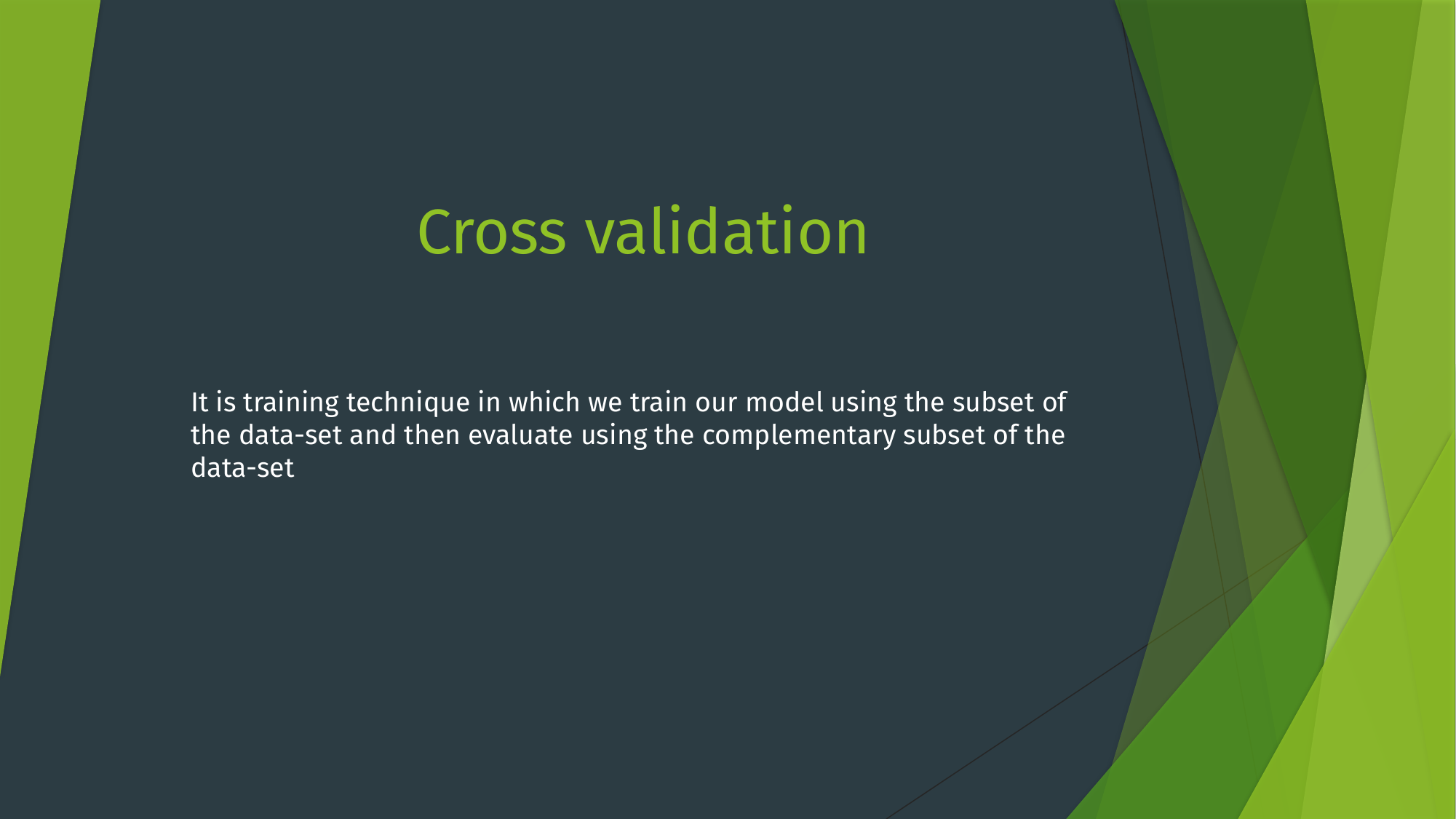

# Cross validation
It is training technique in which we train our model using the subset of the data-set and then evaluate using the complementary subset of the data-set